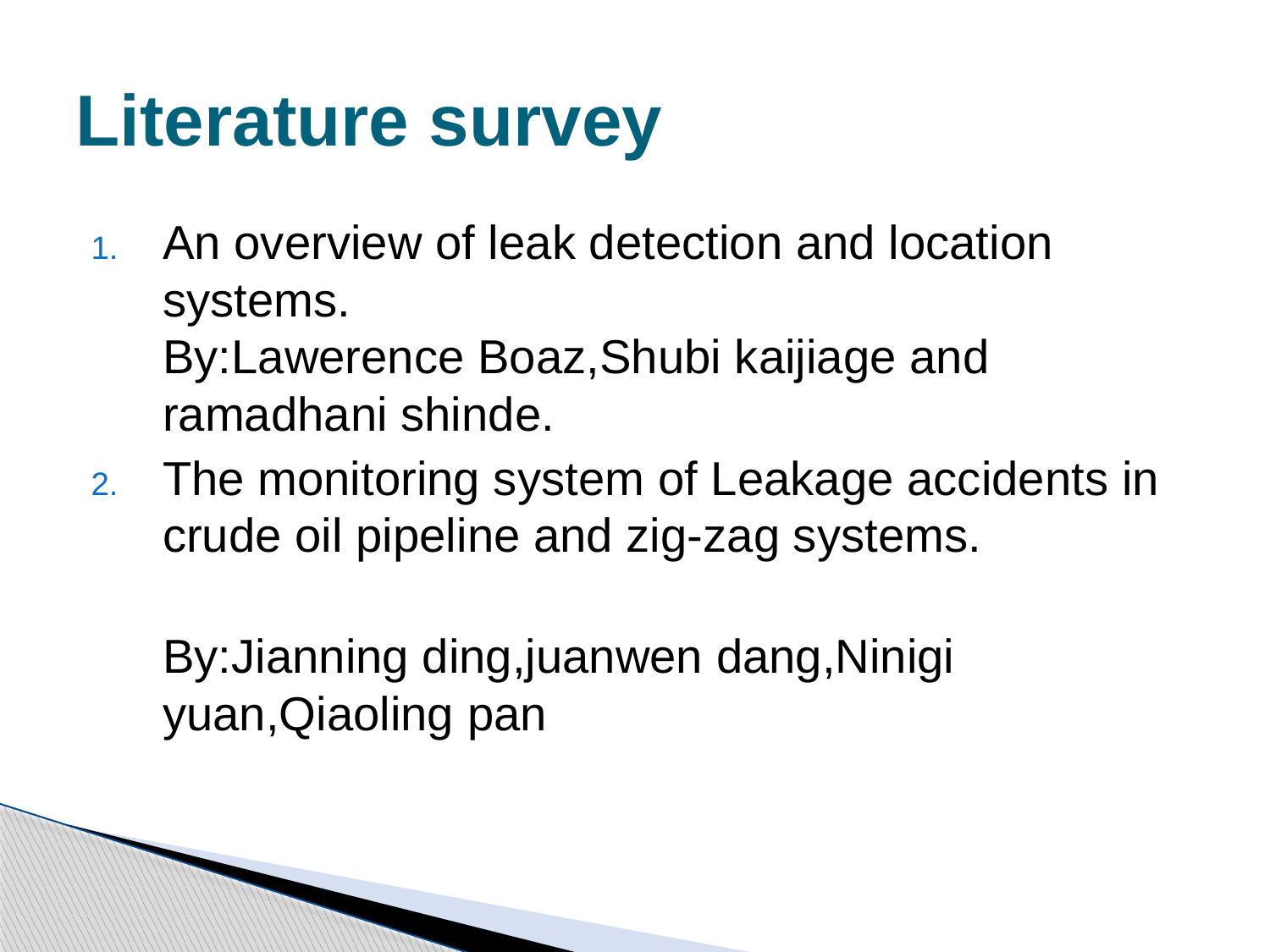

# Literature survey
An overview of leak detection and location systems.					By:Lawerence Boaz,Shubi kaijiage and     	ramadhani shinde.
The monitoring system of Leakage accidents in crude oil pipeline and zig-zag systems.
	By:Jianning ding,juanwen dang,Ninigi yuan,Qiaoling pan